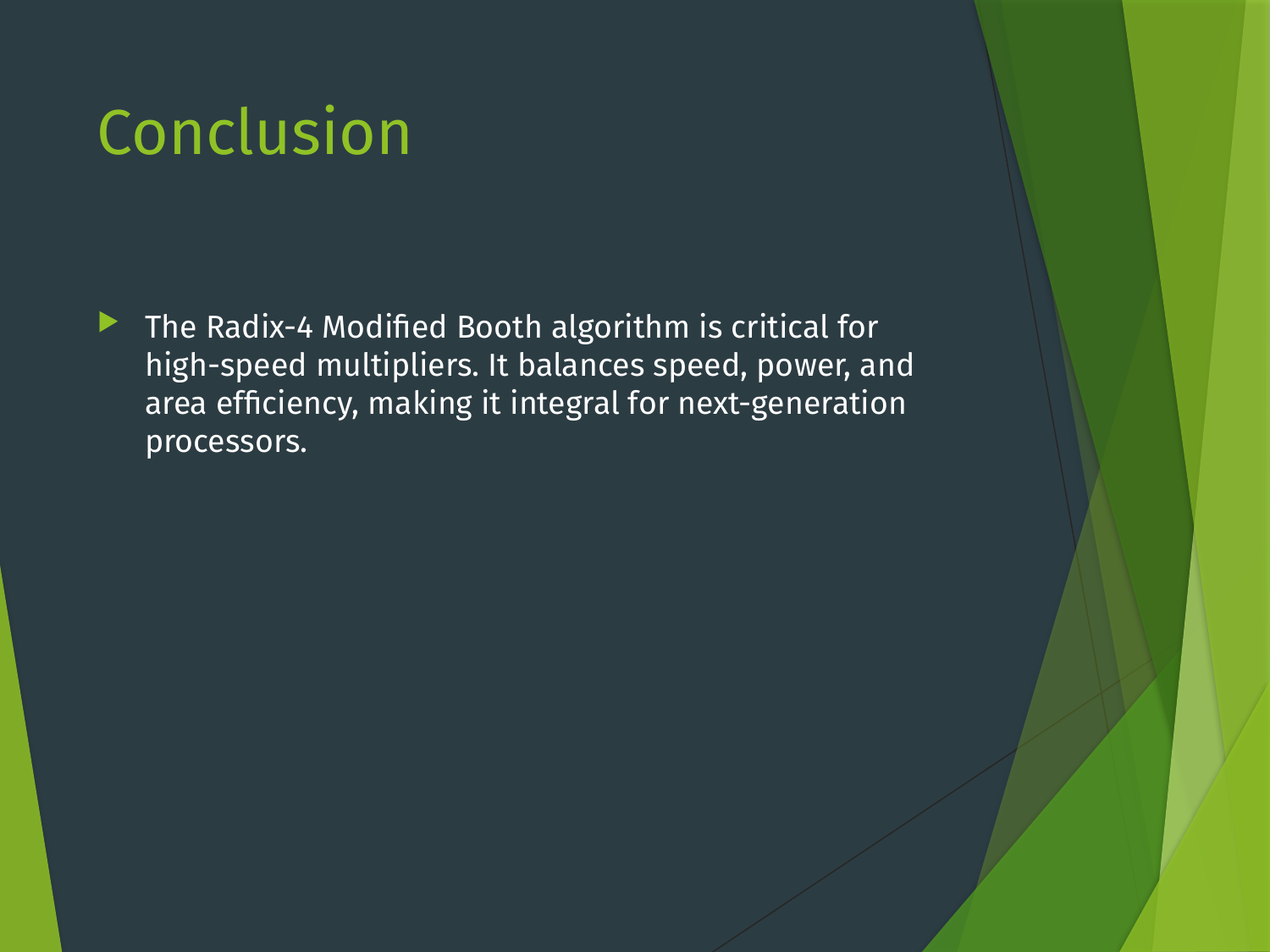

# Conclusion
The Radix-4 Modified Booth algorithm is critical for high-speed multipliers. It balances speed, power, and area efficiency, making it integral for next-generation processors.